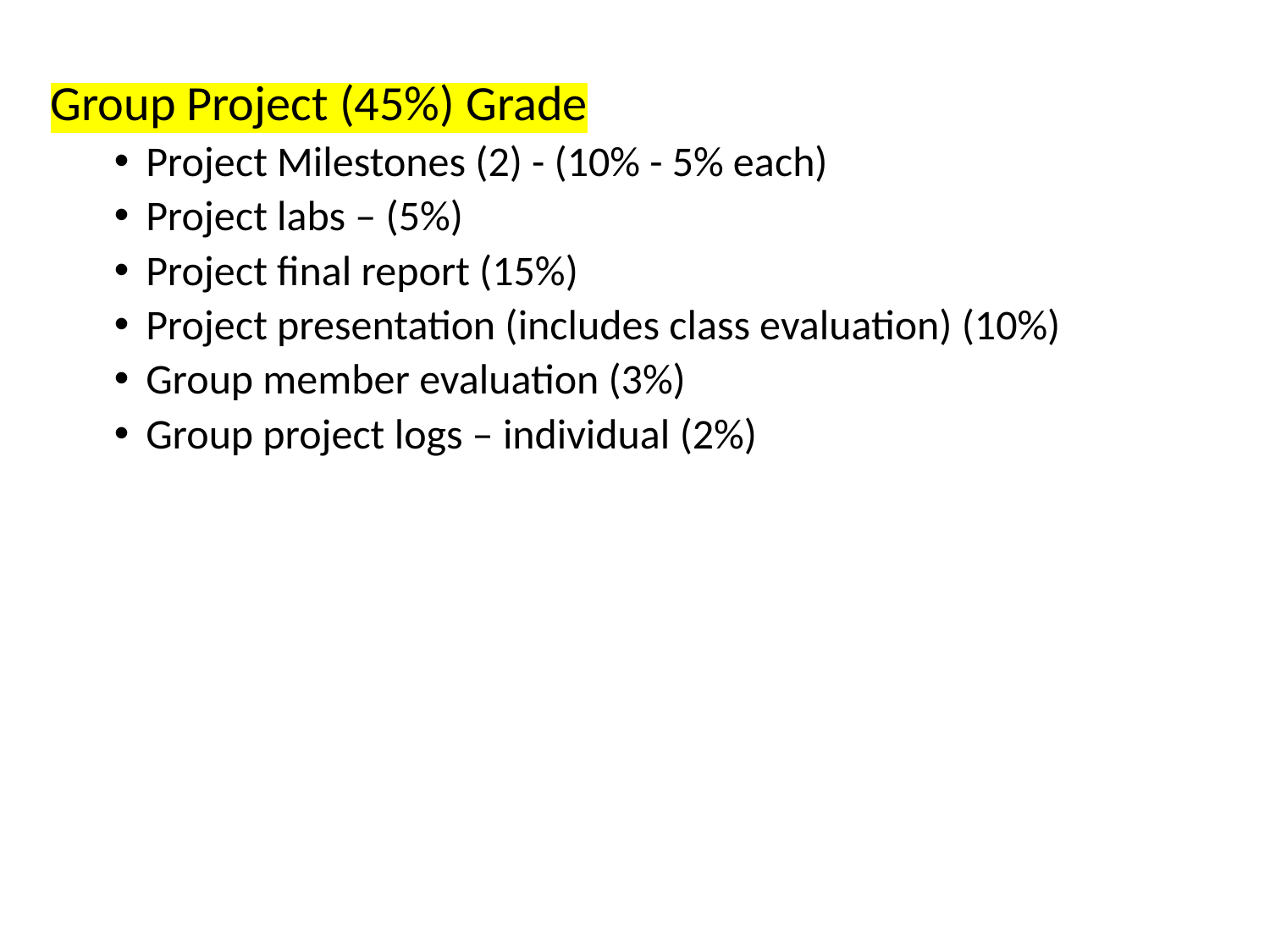

Group Project (45%) Grade
Project Milestones (2) - (10% - 5% each)
Project labs – (5%)
Project final report (15%)
Project presentation (includes class evaluation) (10%)
Group member evaluation (3%)
Group project logs – individual (2%)